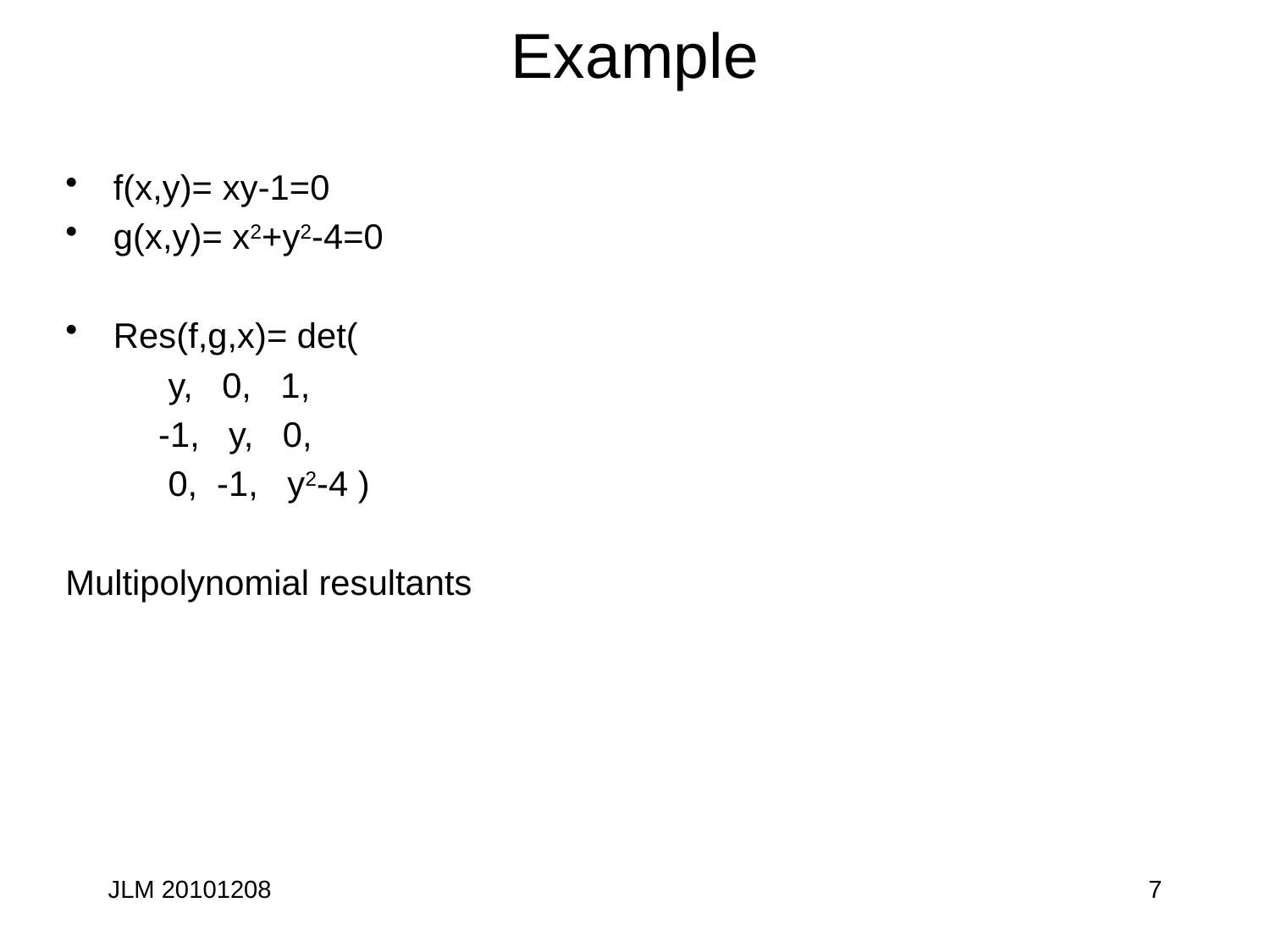

# Example
f(x,y)= xy-1=0
g(x,y)= x2+y2-4=0

Res(f,g,x)= det(
    y,   0,   1,
   -1,   y,   0,
    0,  -1,   y2-4 )

Multipolynomial resultants

JLM 20101208
7